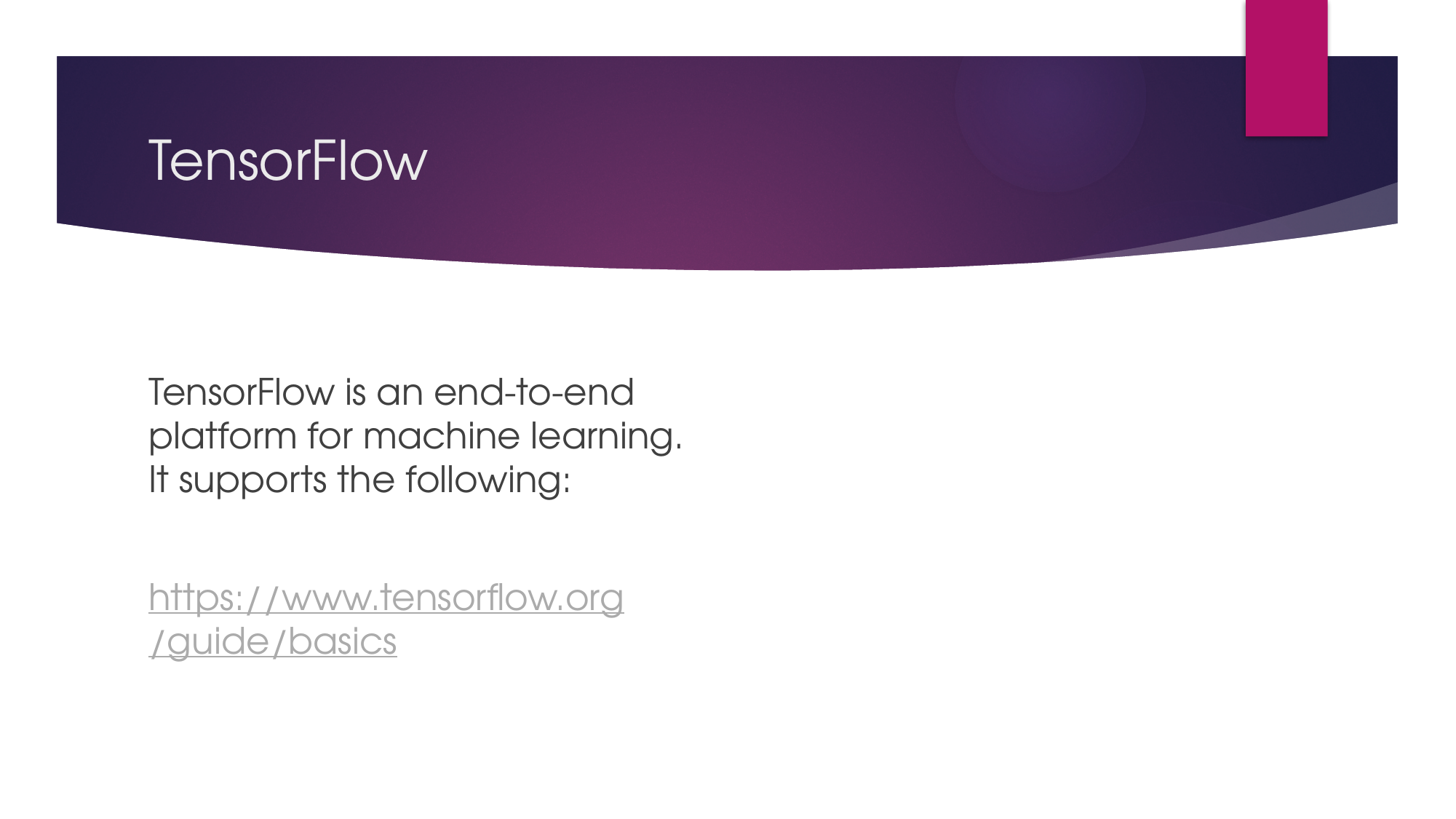

# TensorFlow
TensorFlow is an end-to-end platform for machine learning. It supports the following:

https://www.tensorflow.org/guide/basics